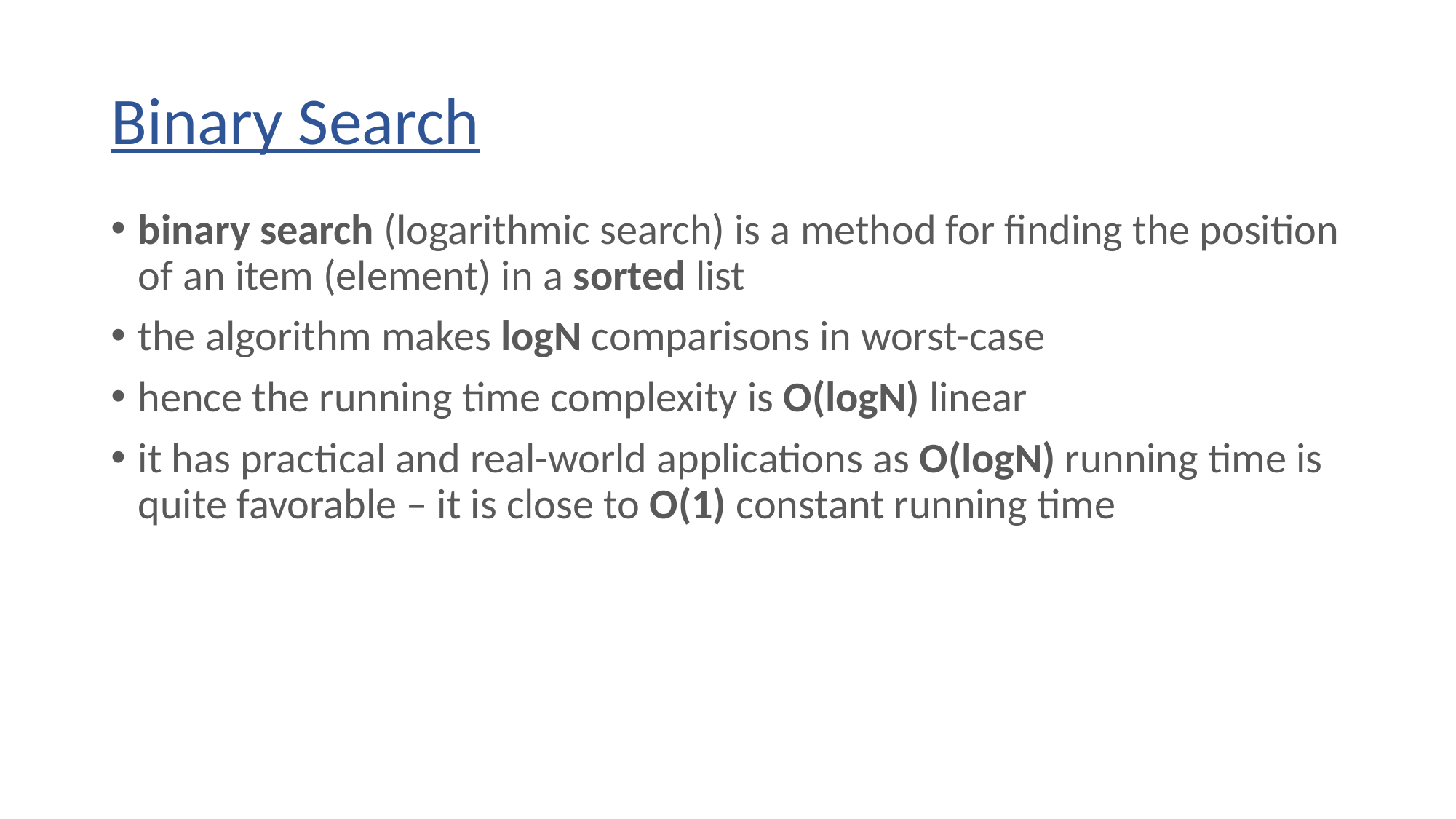

# Binary Search
binary search (logarithmic search) is a method for finding the position of an item (element) in a sorted list
the algorithm makes logN comparisons in worst-case
hence the running time complexity is O(logN) linear
it has practical and real-world applications as O(logN) running time is quite favorable – it is close to O(1) constant running time